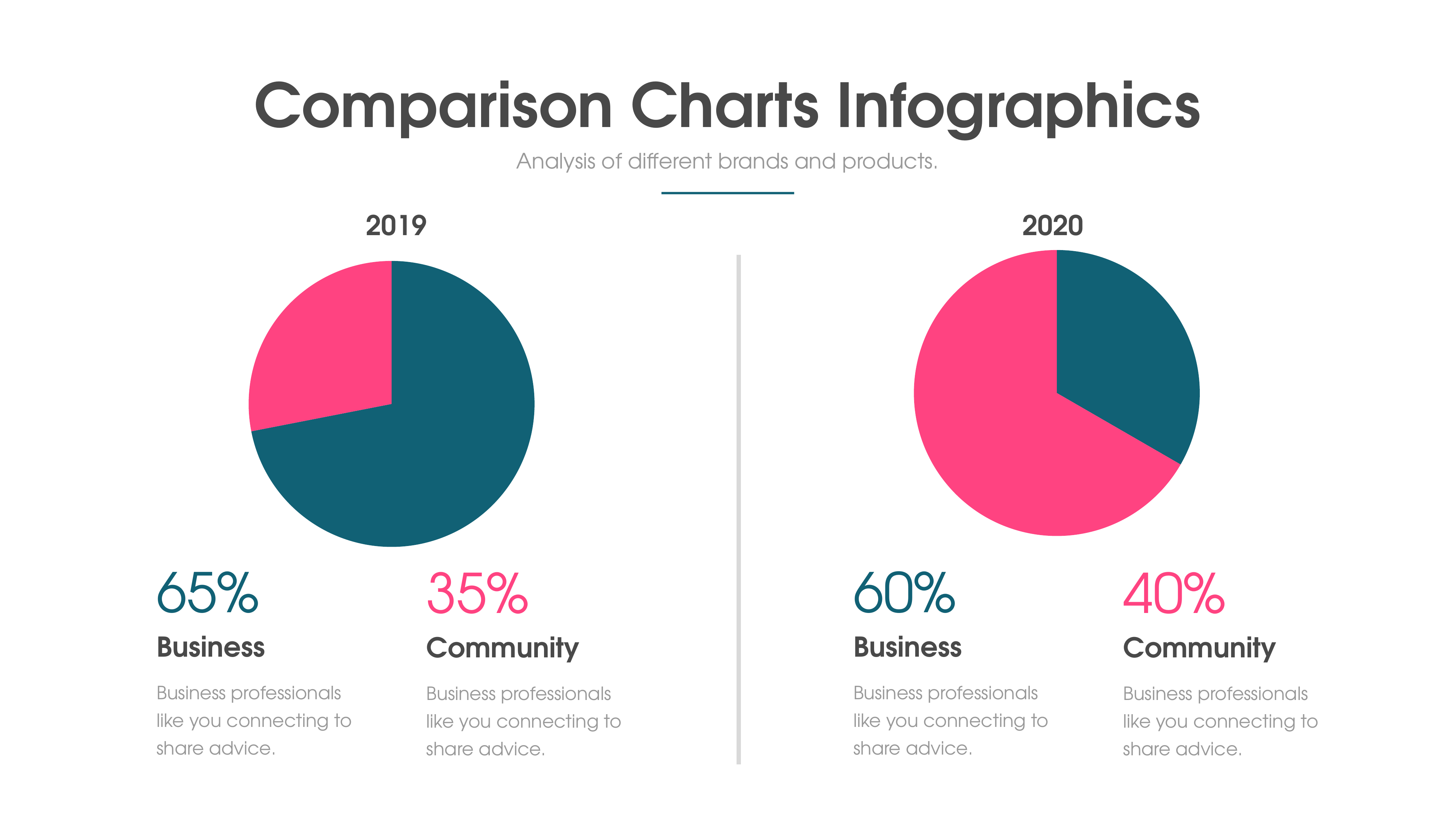

Comparison Charts Infographics
Analysis of different brands and products.

2019
2020

### Chart

| Category | Sales |
|---|---|
| 1st Qtr | 1.0 |
| 2nd Qtr | 2.0 |

### Chart

| Category | Sales |
|---|---|
| 1st Qtr | 8.2 |
| 2nd Qtr | 3.2 |
65%
35%
Community
Business professionals like you connecting to share advice.
Business
Business professionals like you connecting to share advice.
60%
40%
Community
Business professionals like you connecting to share advice.
Business
Business professionals like you connecting to share advice.